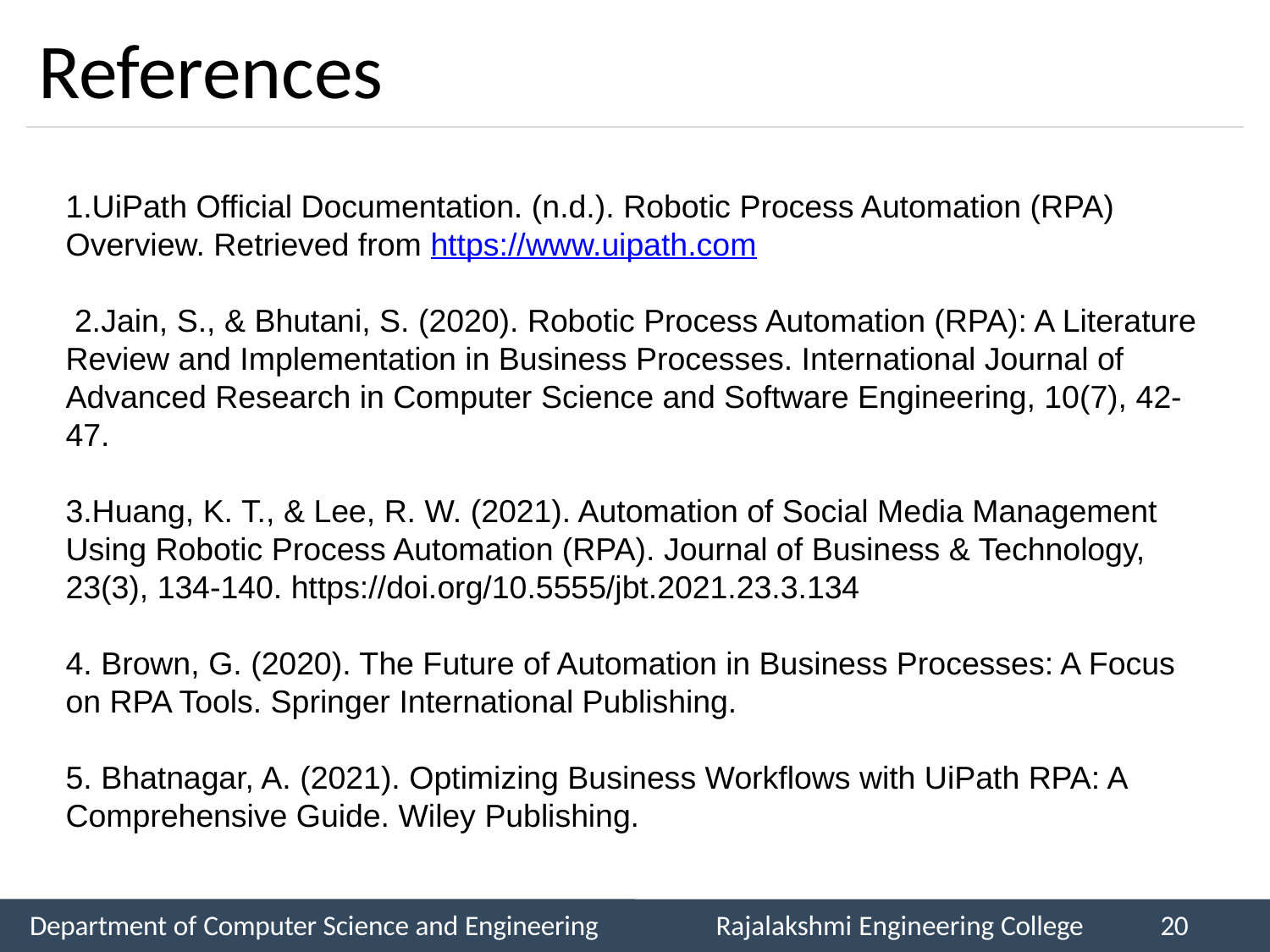

# References
1.UiPath Official Documentation. (n.d.). Robotic Process Automation (RPA) Overview. Retrieved from https://www.uipath.com

 2.Jain, S., & Bhutani, S. (2020). Robotic Process Automation (RPA): A Literature Review and Implementation in Business Processes. International Journal of Advanced Research in Computer Science and Software Engineering, 10(7), 42-47.

3.Huang, K. T., & Lee, R. W. (2021). Automation of Social Media Management Using Robotic Process Automation (RPA). Journal of Business & Technology, 23(3), 134-140. https://doi.org/10.5555/jbt.2021.23.3.134

4. Brown, G. (2020). The Future of Automation in Business Processes: A Focus on RPA Tools. Springer International Publishing.

5. Bhatnagar, A. (2021). Optimizing Business Workflows with UiPath RPA: A Comprehensive Guide. Wiley Publishing.

Department of Computer Science and Engineering
Rajalakshmi Engineering College
20